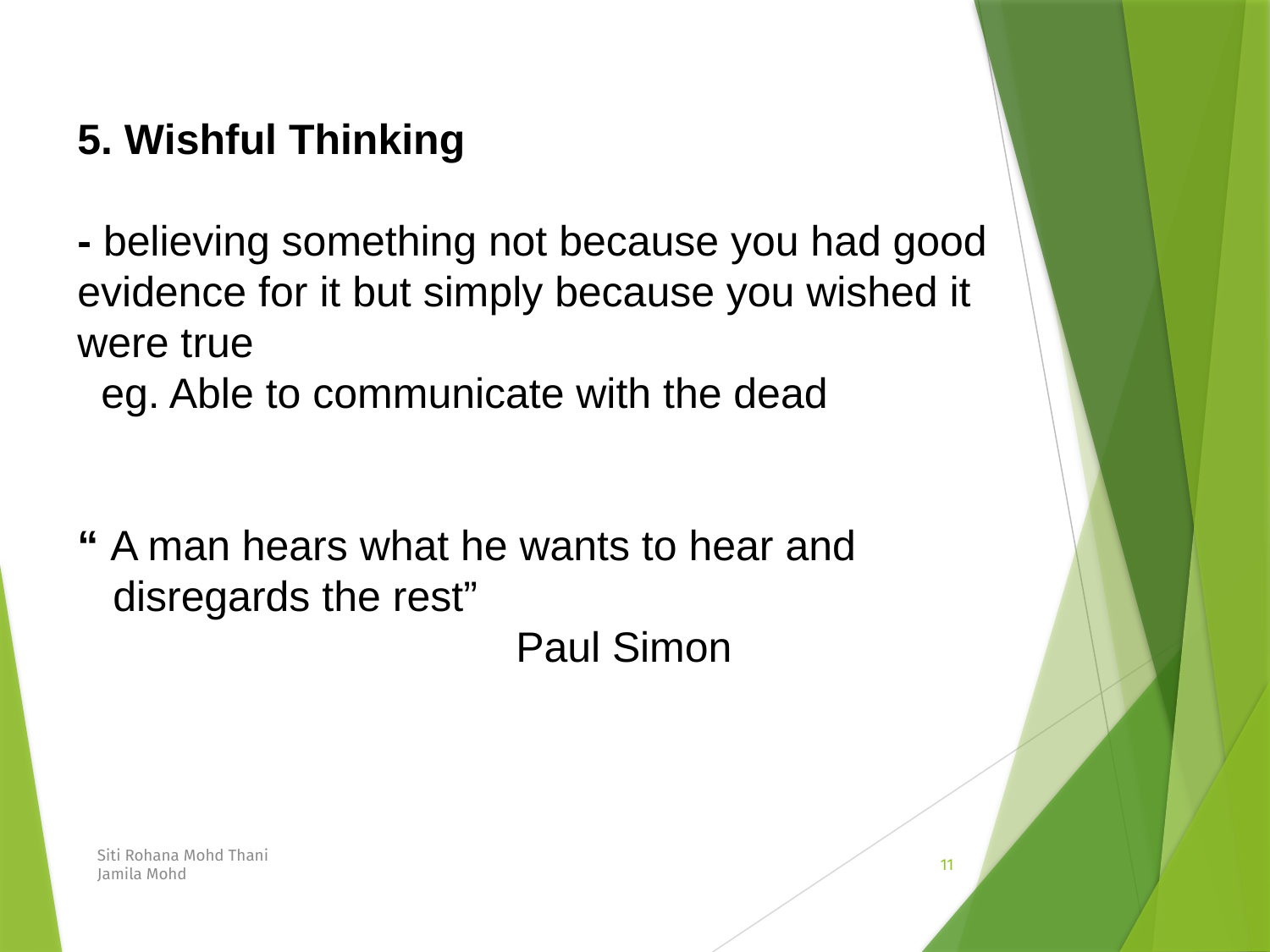

5. Wishful Thinking

- believing something not because you had good evidence for it but simply because you wished it were true
  eg. Able to communicate with the dead

“ A man hears what he wants to hear and
   disregards the rest”
                                     Paul Simon
Siti Rohana Mohd Thani
Jamila Mohd
11